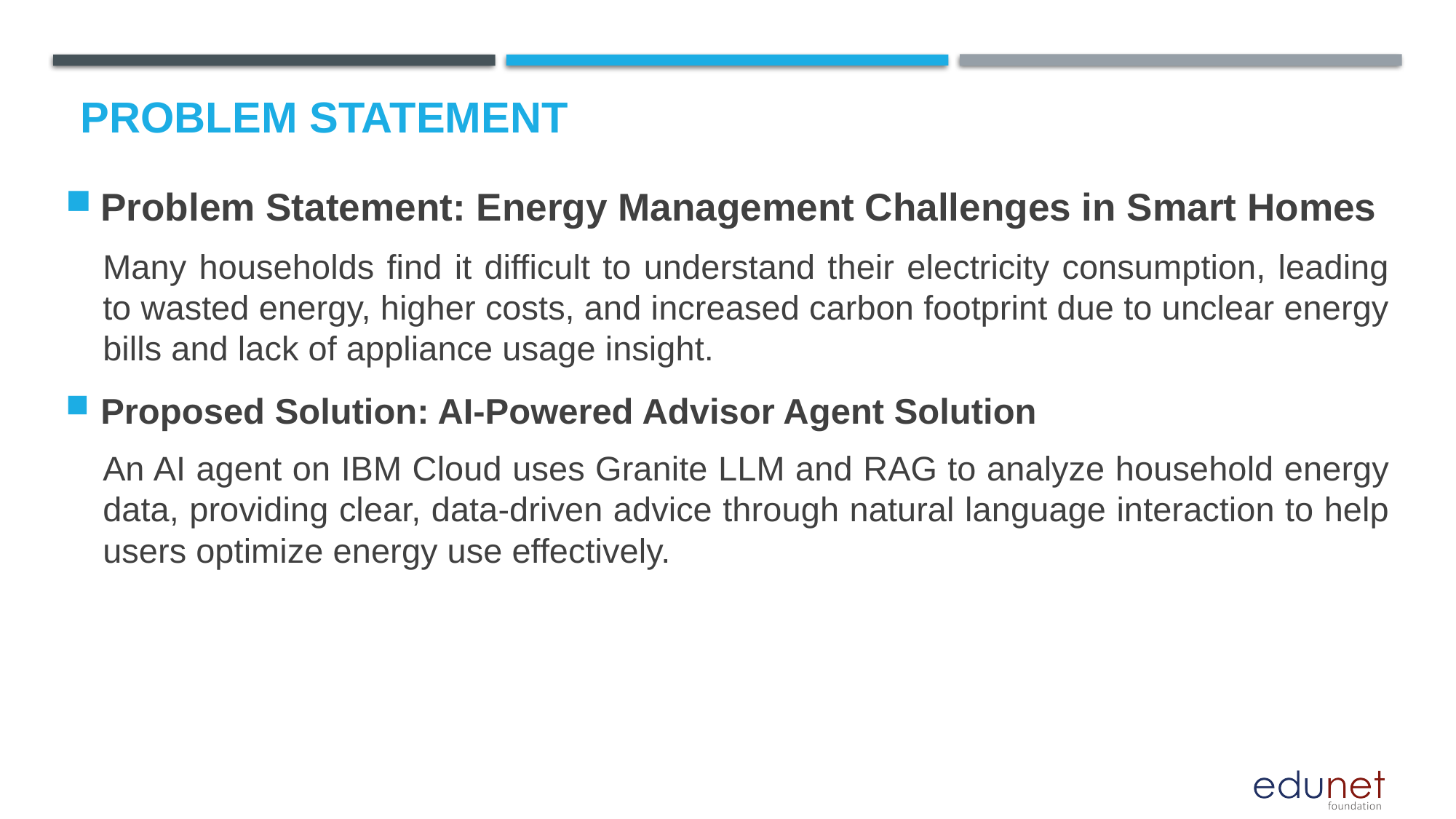

# Problem Statement
Problem Statement: Energy Management Challenges in Smart Homes
Many households find it difficult to understand their electricity consumption, leading to wasted energy, higher costs, and increased carbon footprint due to unclear energy bills and lack of appliance usage insight.
Proposed Solution: AI-Powered Advisor Agent Solution
An AI agent on IBM Cloud uses Granite LLM and RAG to analyze household energy data, providing clear, data-driven advice through natural language interaction to help users optimize energy use effectively.